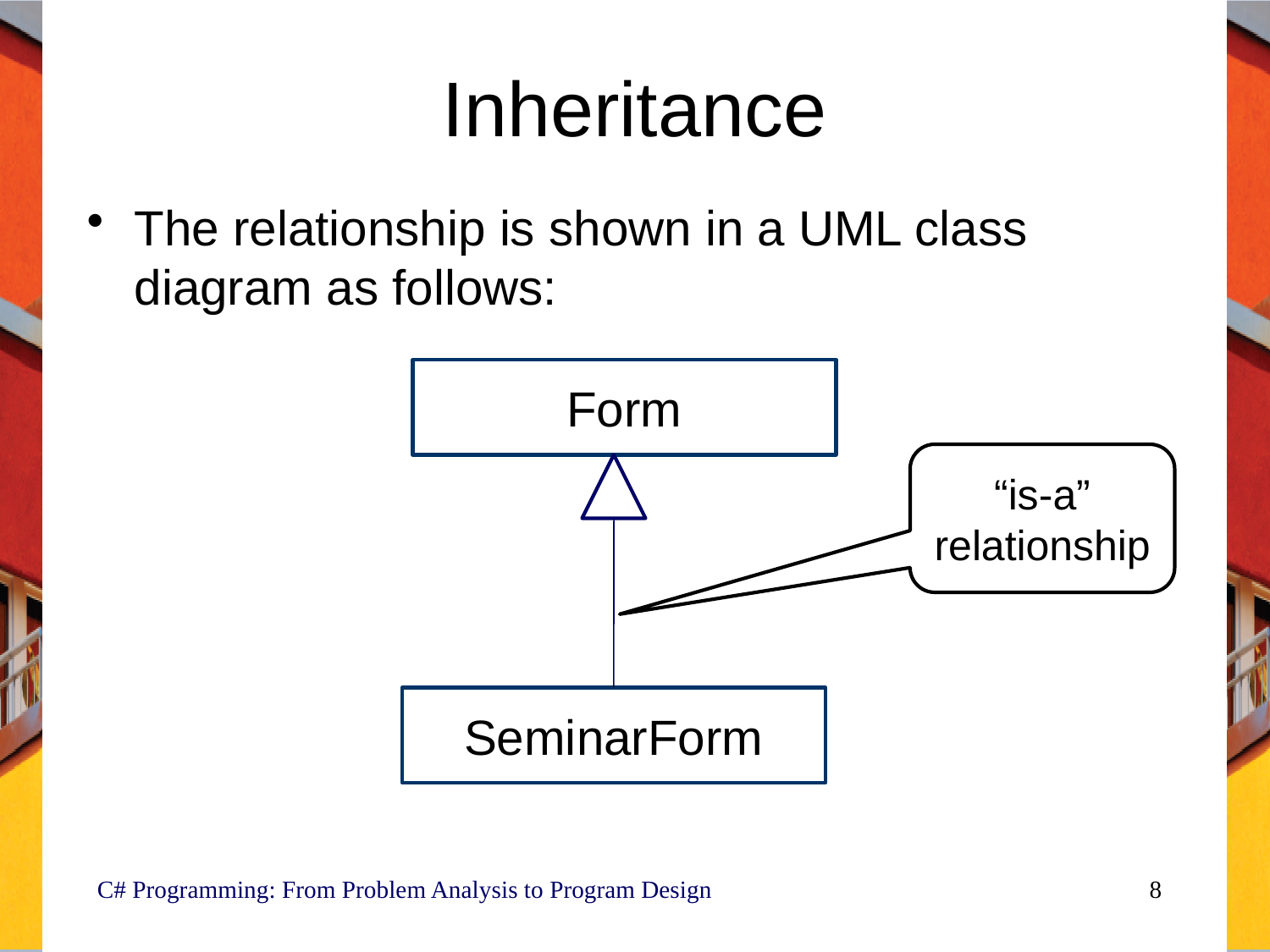

# Inheritance
The relationship is shown in a UML class diagram as follows:

Form
“is-a” relationship

SeminarForm
C# Programming: From Problem Analysis to Program Design

8